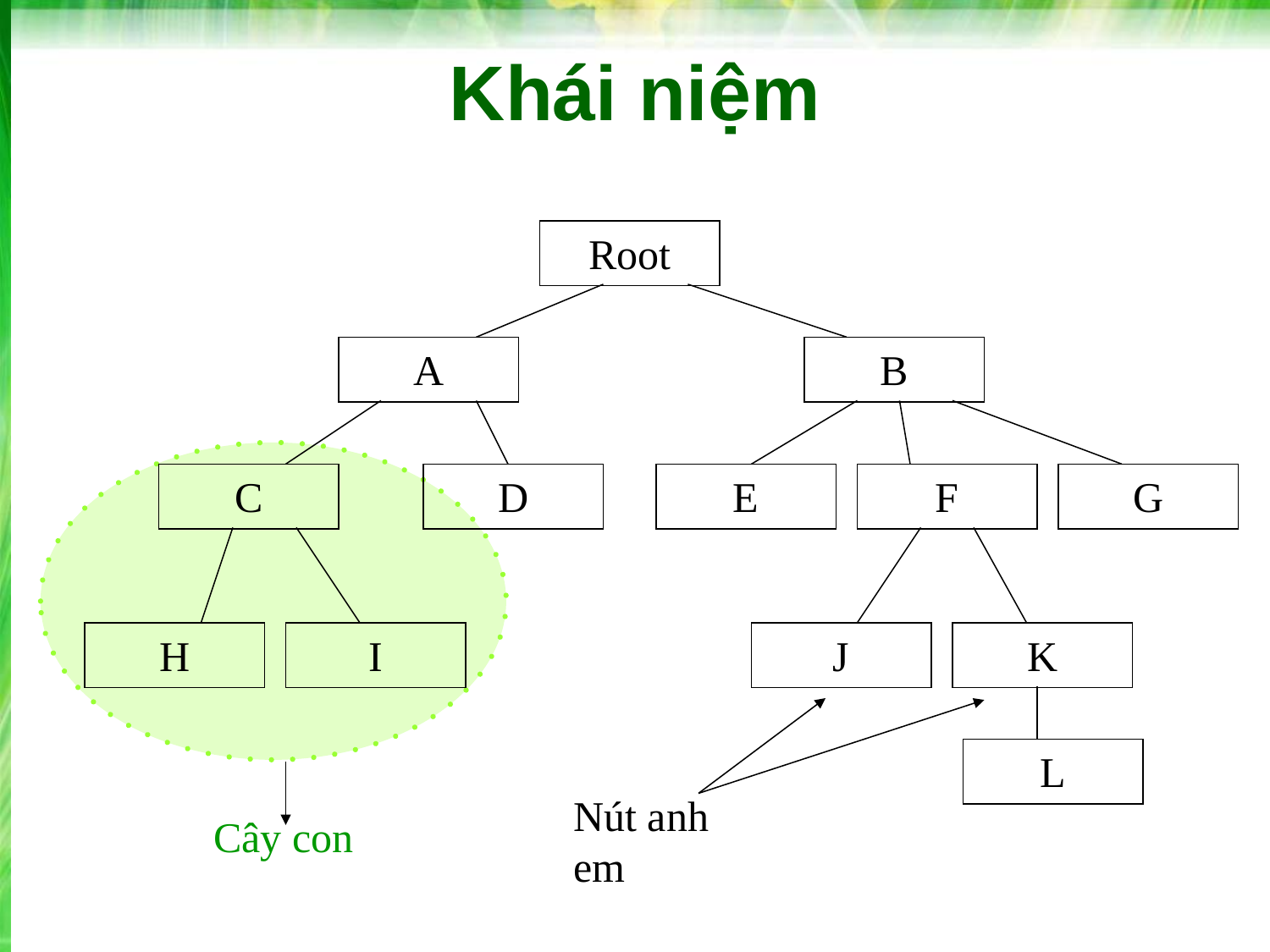

# Khái niệm
Root
A
B

C
D
E
F
G
H
I
J
K
L
Nút anh em
Cây con
9